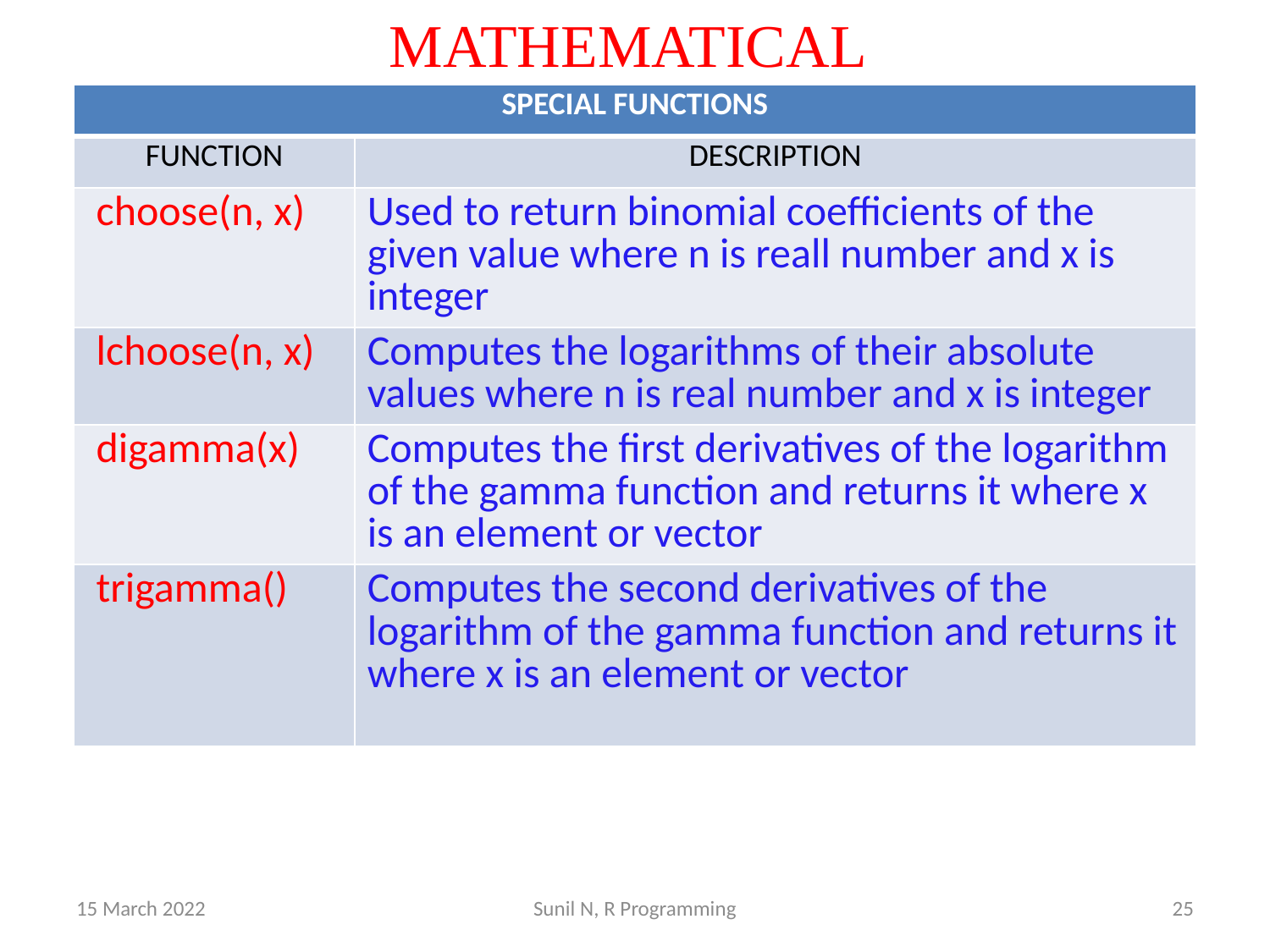

# MATHEMATICAL FUNCTIONS IN R
| SPECIAL FUNCTIONS |  |
| --- | --- |
| FUNCTION | DESCRIPTION |
| choose(n, x) | Used to return binomial coefficients of the given value where n is reall number and x is integer |
| lchoose(n, x) | Computes the logarithms of their absolute values where n is real number and x is integer |
| digamma(x) | Computes the first derivatives of the logarithm of the gamma function and returns it where x is an element or vector |
| trigamma() | Computes the second derivatives of the logarithm of the gamma function and returns it where x is an element or vector |
15 March 2022
Sunil N, R Programming
25